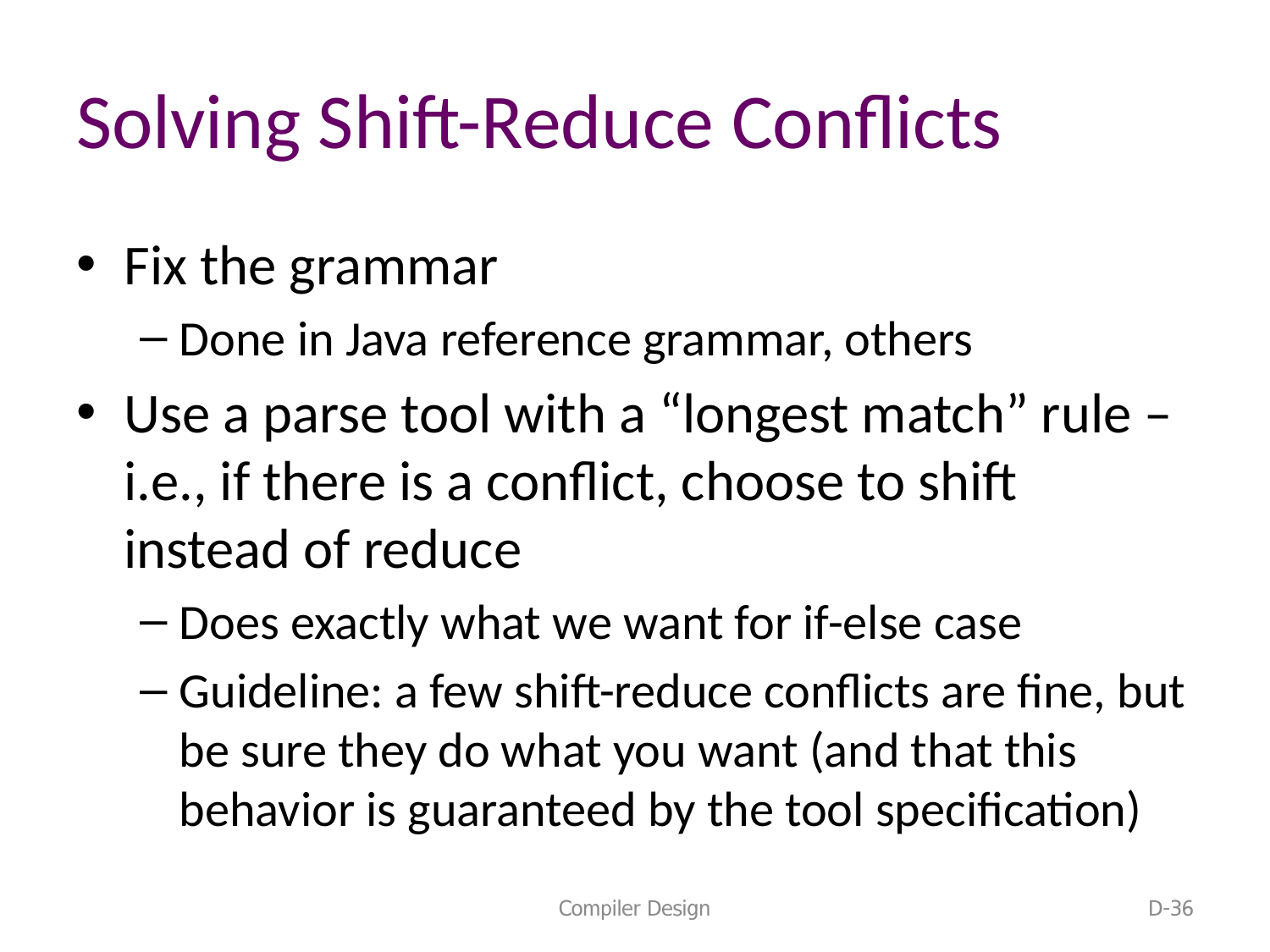

# Solving Shift-Reduce Conflicts
Fix the grammar
Done in Java reference grammar, others
Use a parse tool with a “longest match” rule – i.e., if there is a conflict, choose to shift instead of reduce
Does exactly what we want for if-else case
Guideline: a few shift-reduce conflicts are fine, but be sure they do what you want (and that this behavior is guaranteed by the tool specification)
Compiler Design
D-36